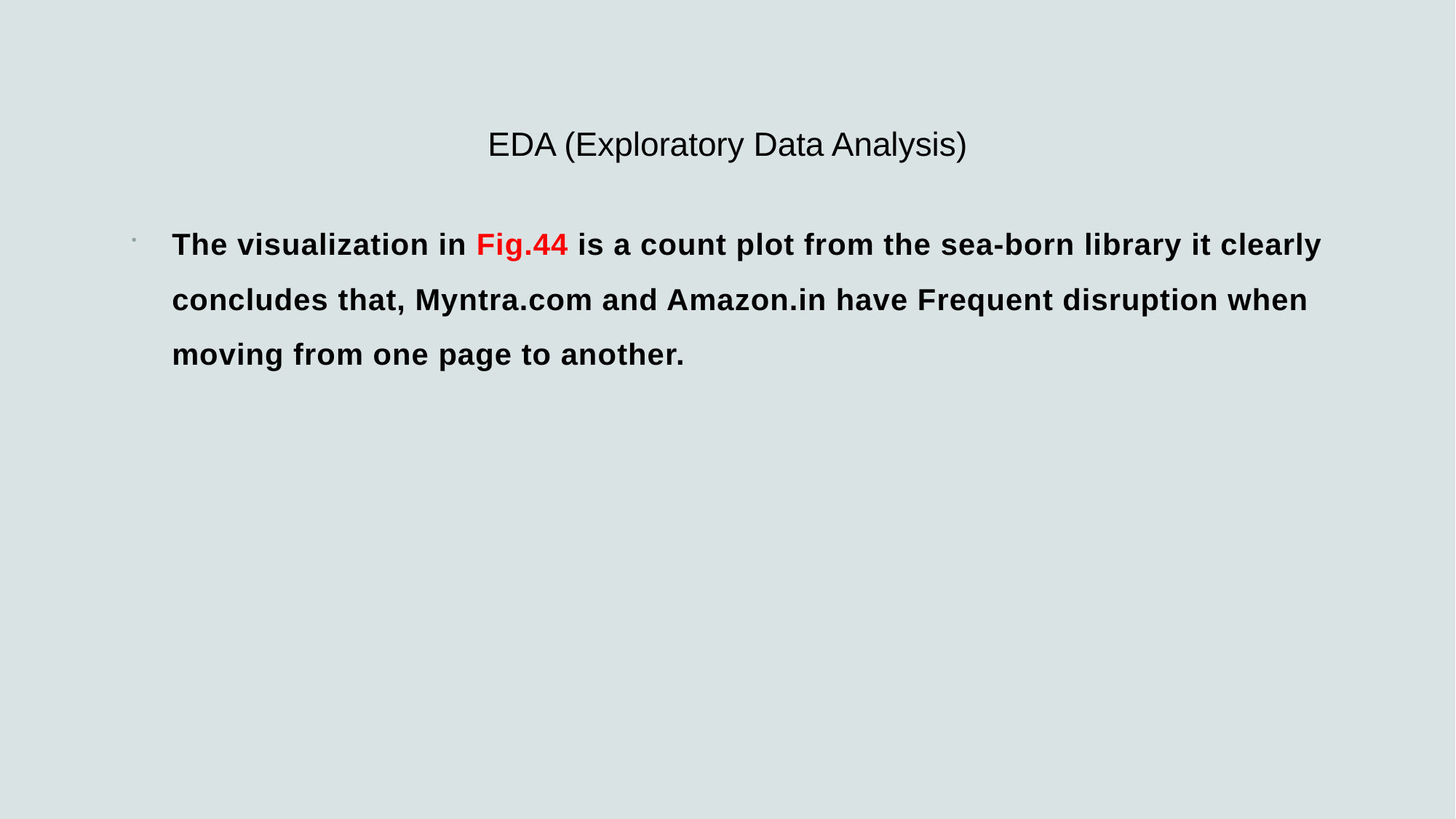

# EDA (Exploratory Data Analysis)
The visualization in Fig.44 is a count plot from the sea-born library it clearly concludes that, Myntra.com and Amazon.in have Frequent disruption when moving from one page to another.